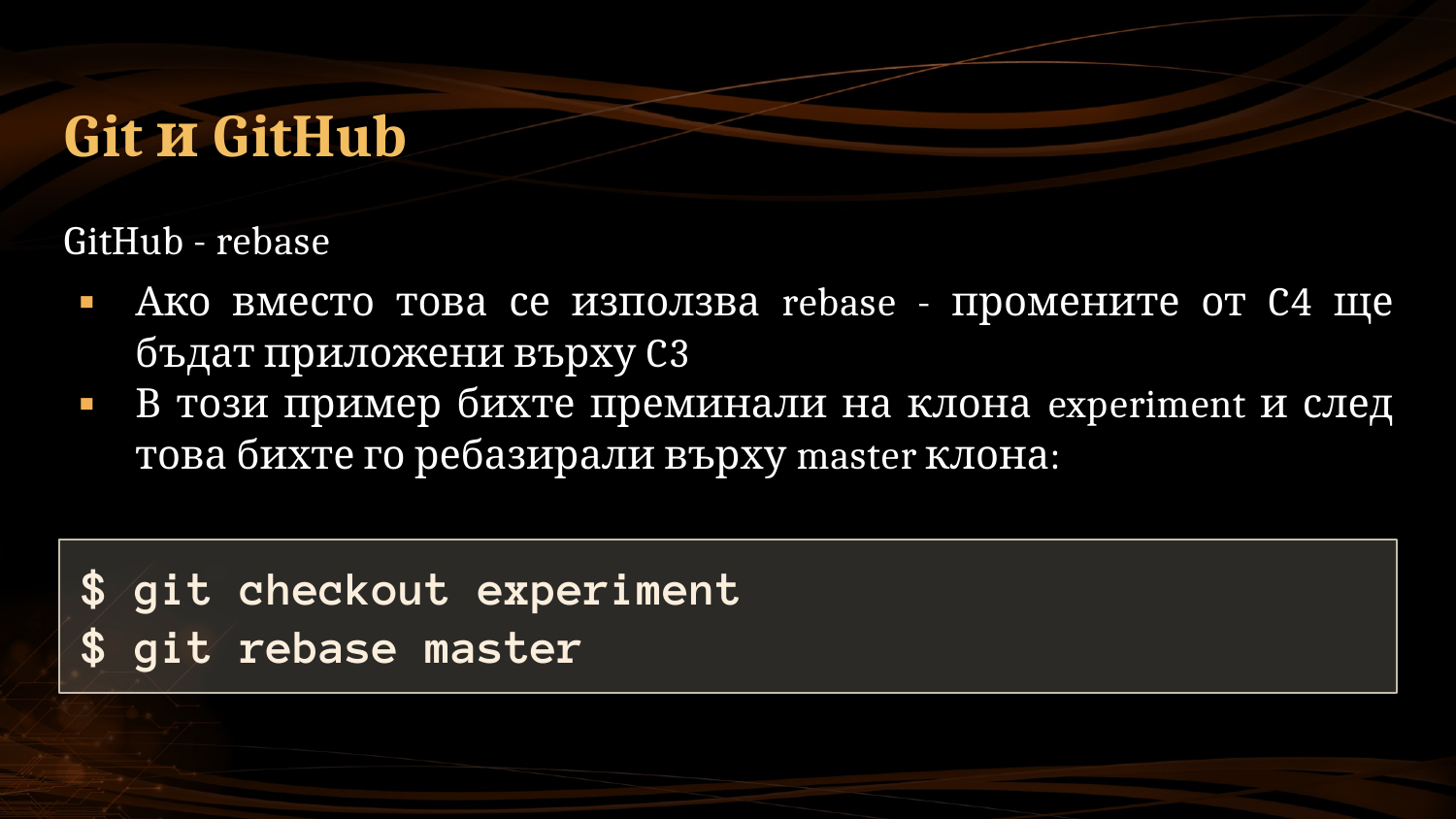

# Git и GitHub
GitHub - rebase
Ако вместо това се използва rebase - промените от C4 ще бъдат приложени върху C3
В този пример бихте преминали на клона experiment и след това бихте го ребазирали върху master клона:
$ git checkout experiment
$ git rebase master